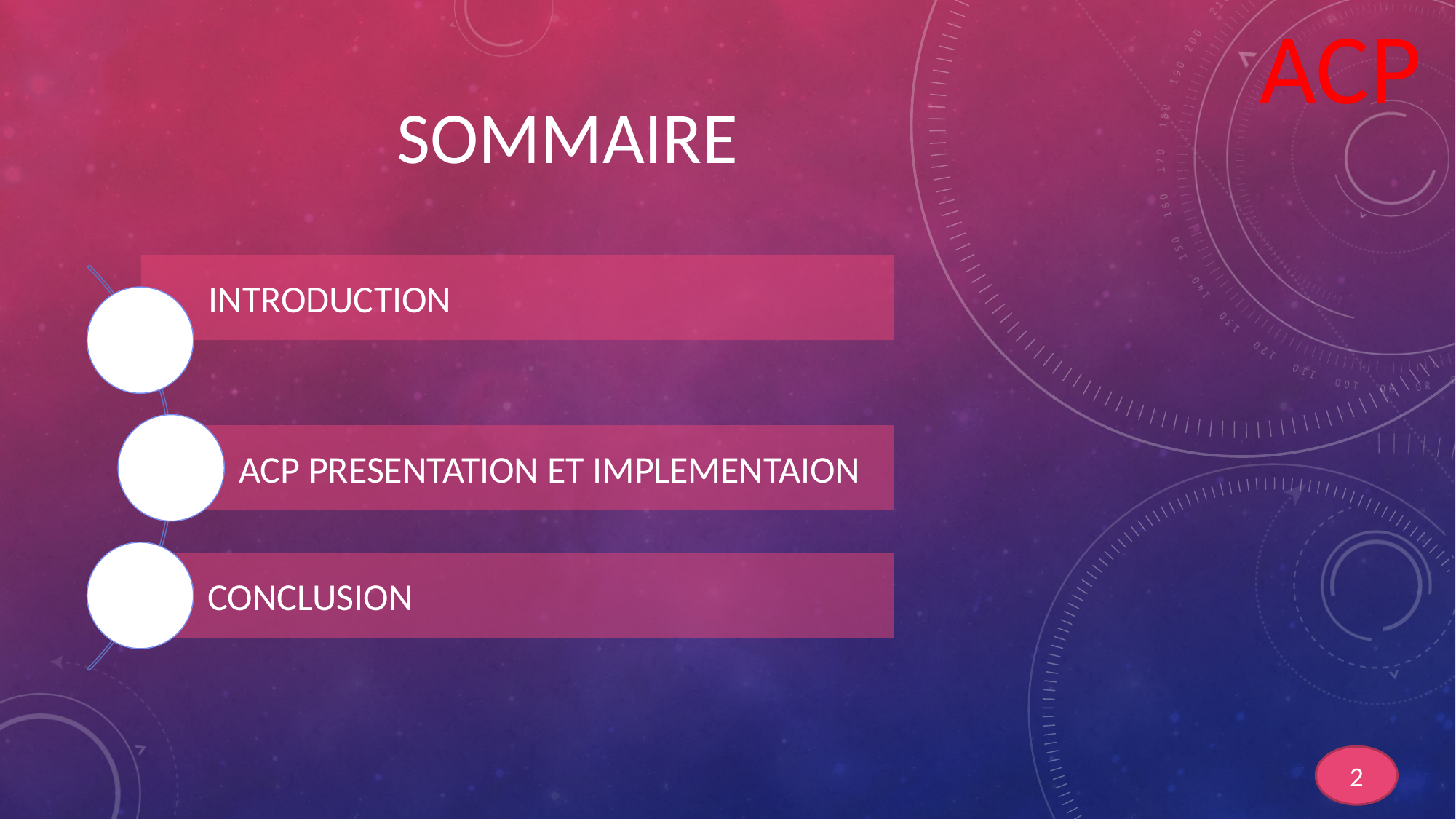

ACP
# SOMMAIRE
INTRODUCTION
ACP PRESENTATION ET IMPLEMENTAION
CONCLUSION

2